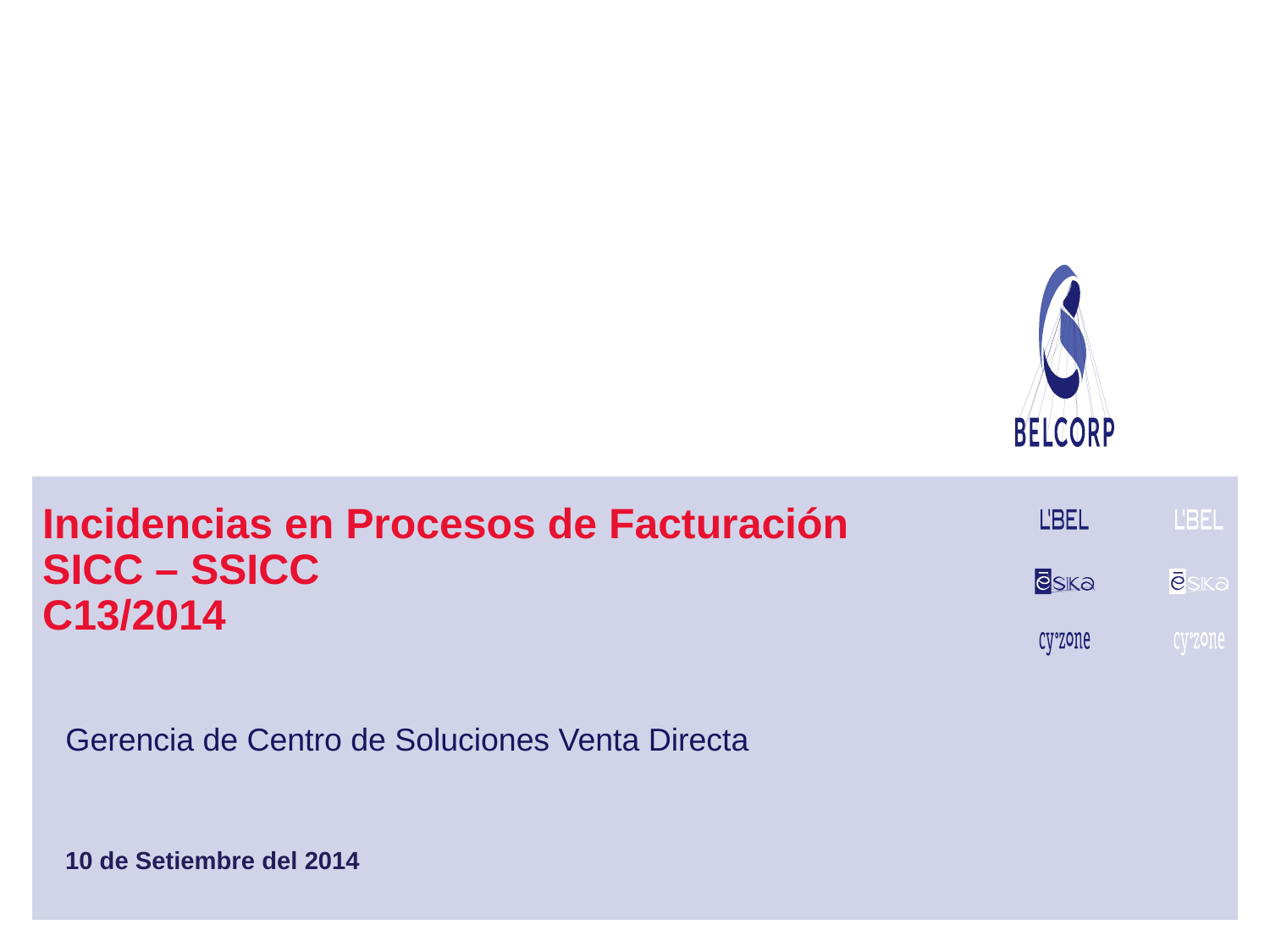

# Incidencias en Procesos de Facturación SICC – SSICC C13/2014

Gerencia de Centro de Soluciones Venta Directa
10 de Setiembre del 2014